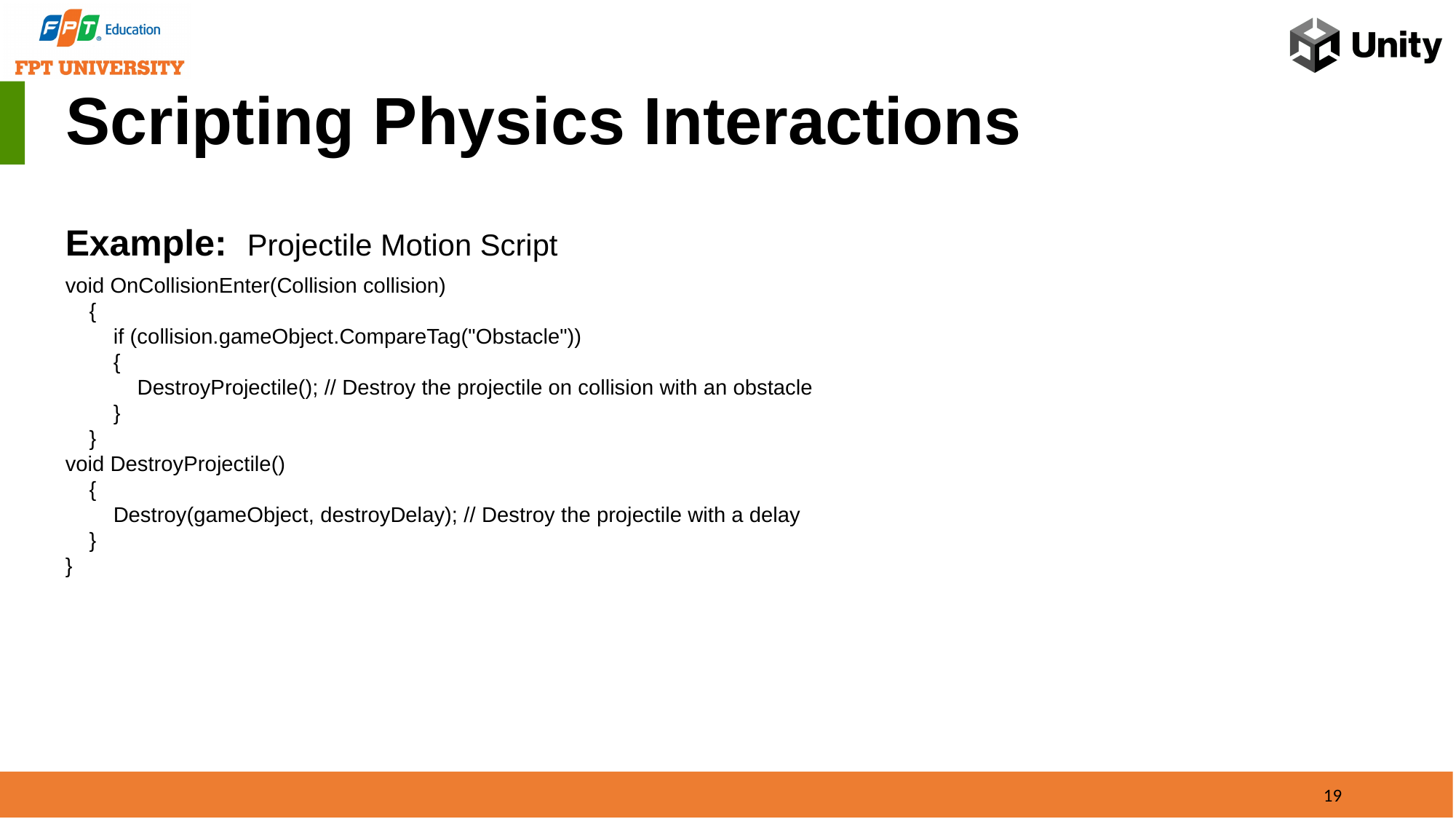

Scripting Physics Interactions

Example:  Projectile Motion Script
void OnCollisionEnter(Collision collision)
    {
        if (collision.gameObject.CompareTag("Obstacle"))
        {
            DestroyProjectile(); // Destroy the projectile on collision with an obstacle
        }
    }
void DestroyProjectile()
    {
        Destroy(gameObject, destroyDelay); // Destroy the projectile with a delay
    }
}
19